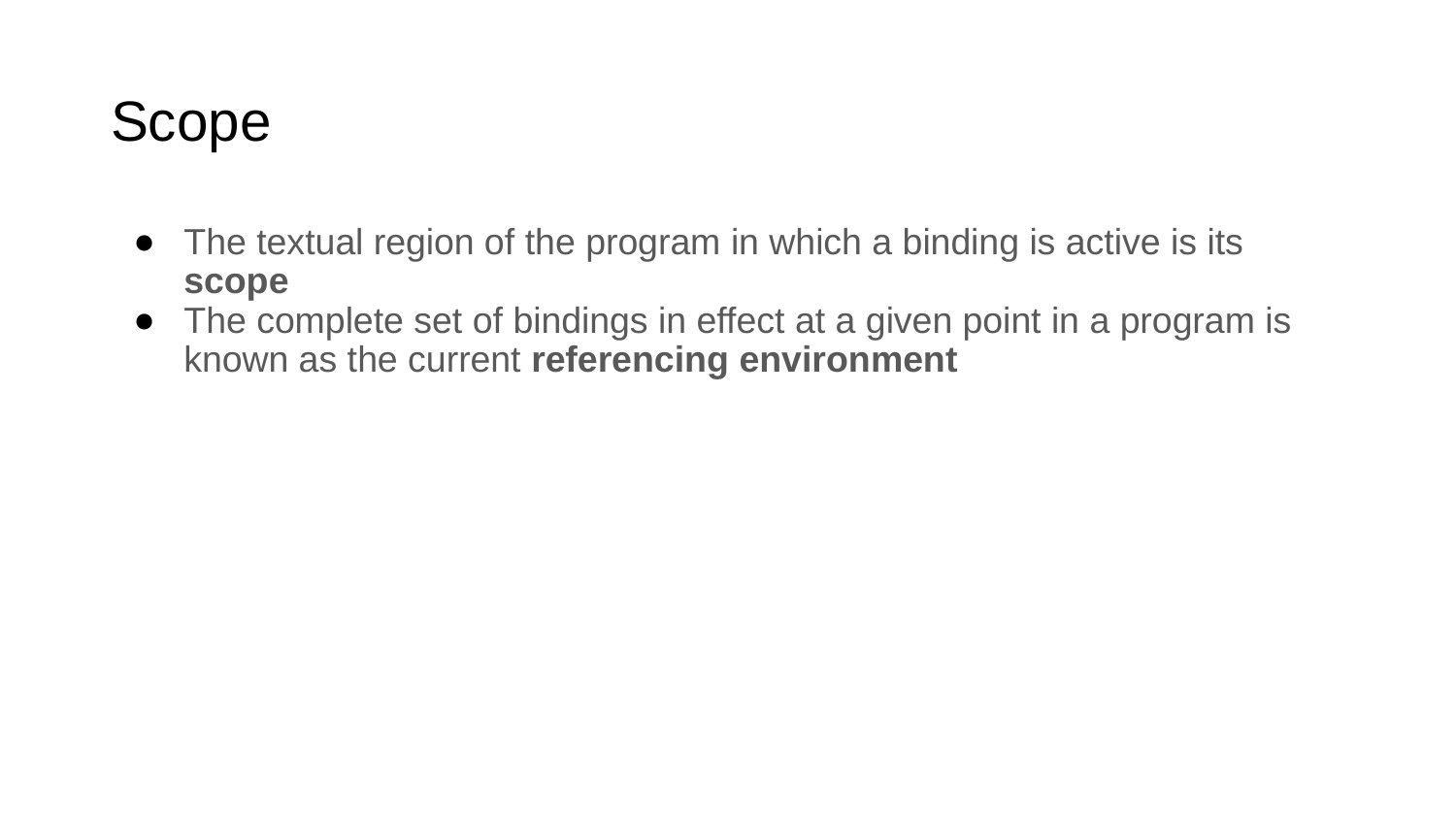

# Scope
The textual region of the program in which a binding is active is its scope
The complete set of bindings in effect at a given point in a program is known as the current referencing environment